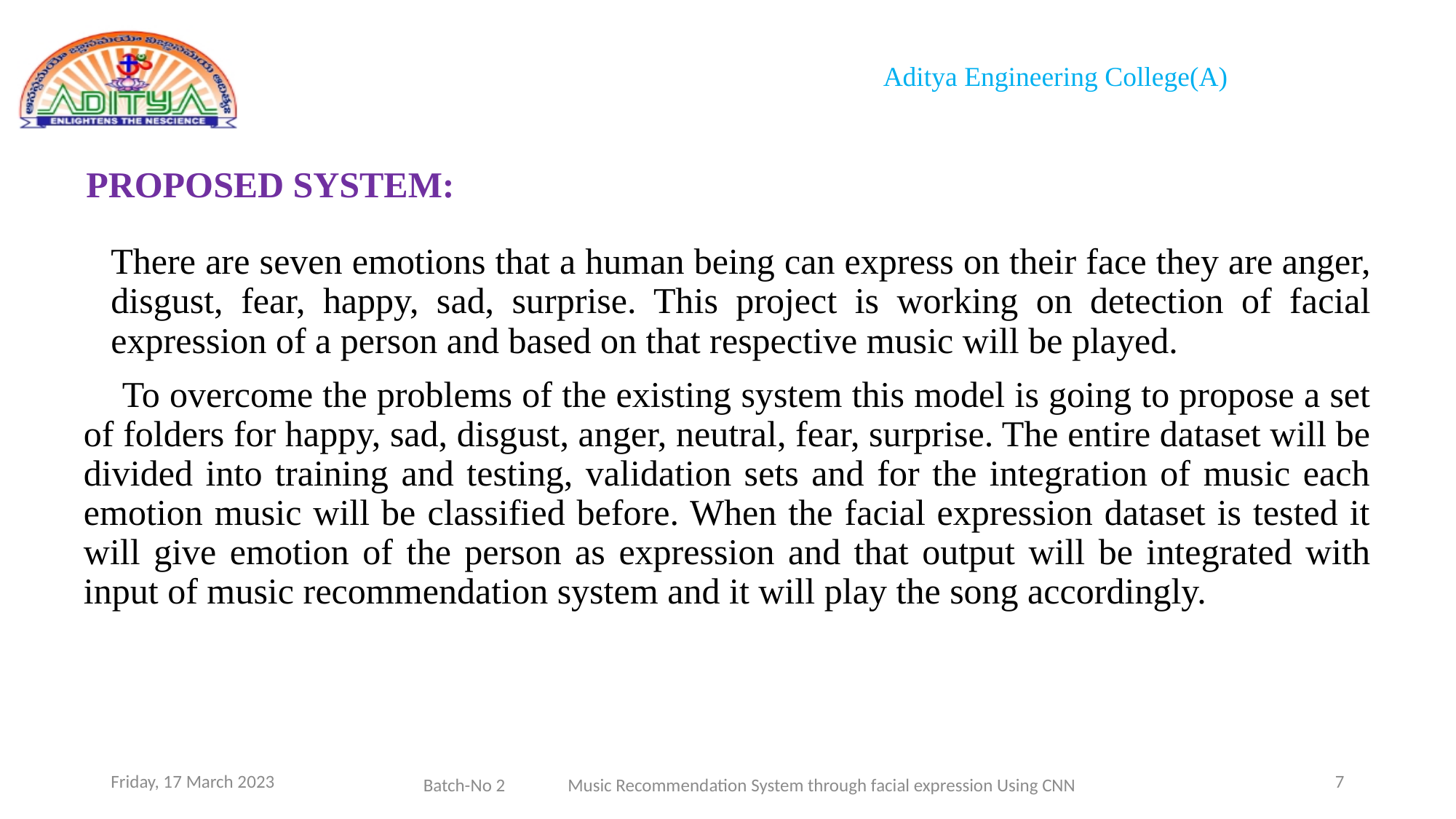

# PROPOSED SYSTEM:
	There are seven emotions that a human being can express on their face they are anger, disgust, fear, happy, sad, surprise. This project is working on detection of facial expression of a person and based on that respective music will be played.
    To overcome the problems of the existing system this model is going to propose a set of folders for happy, sad, disgust, anger, neutral, fear, surprise. The entire dataset will be divided into training and testing, validation sets and for the integration of music each emotion music will be classified before. When the facial expression dataset is tested it will give emotion of the person as expression and that output will be integrated with input of music recommendation system and it will play the song accordingly.

Friday, 17 March 2023
7
Batch-No 2               Music Recommendation System through facial expression Using CNN